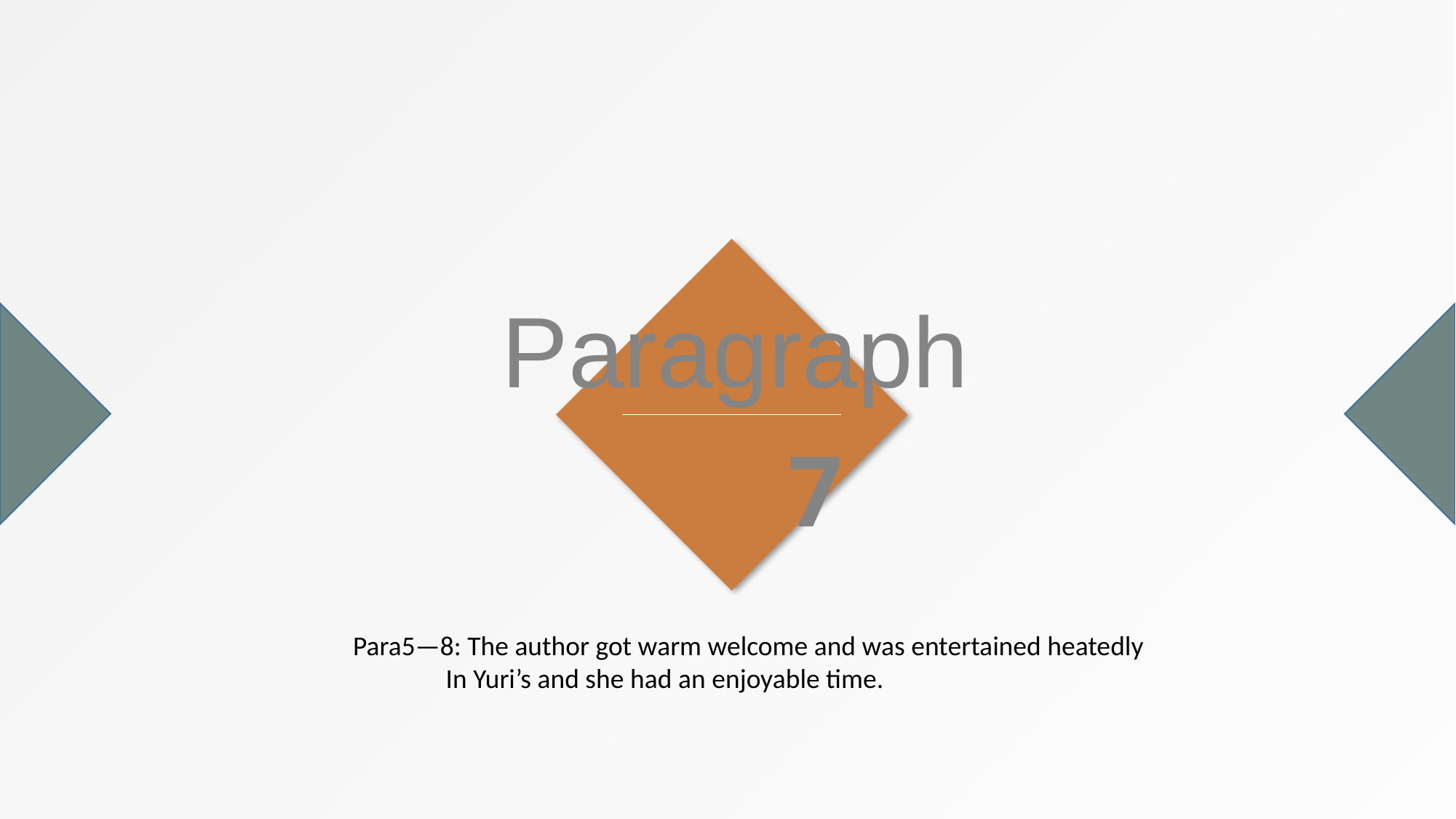

Paragraph

              7
Para5—8: The author got warm welcome and was entertained heatedly
               In Yuri’s and she had an enjoyable time.